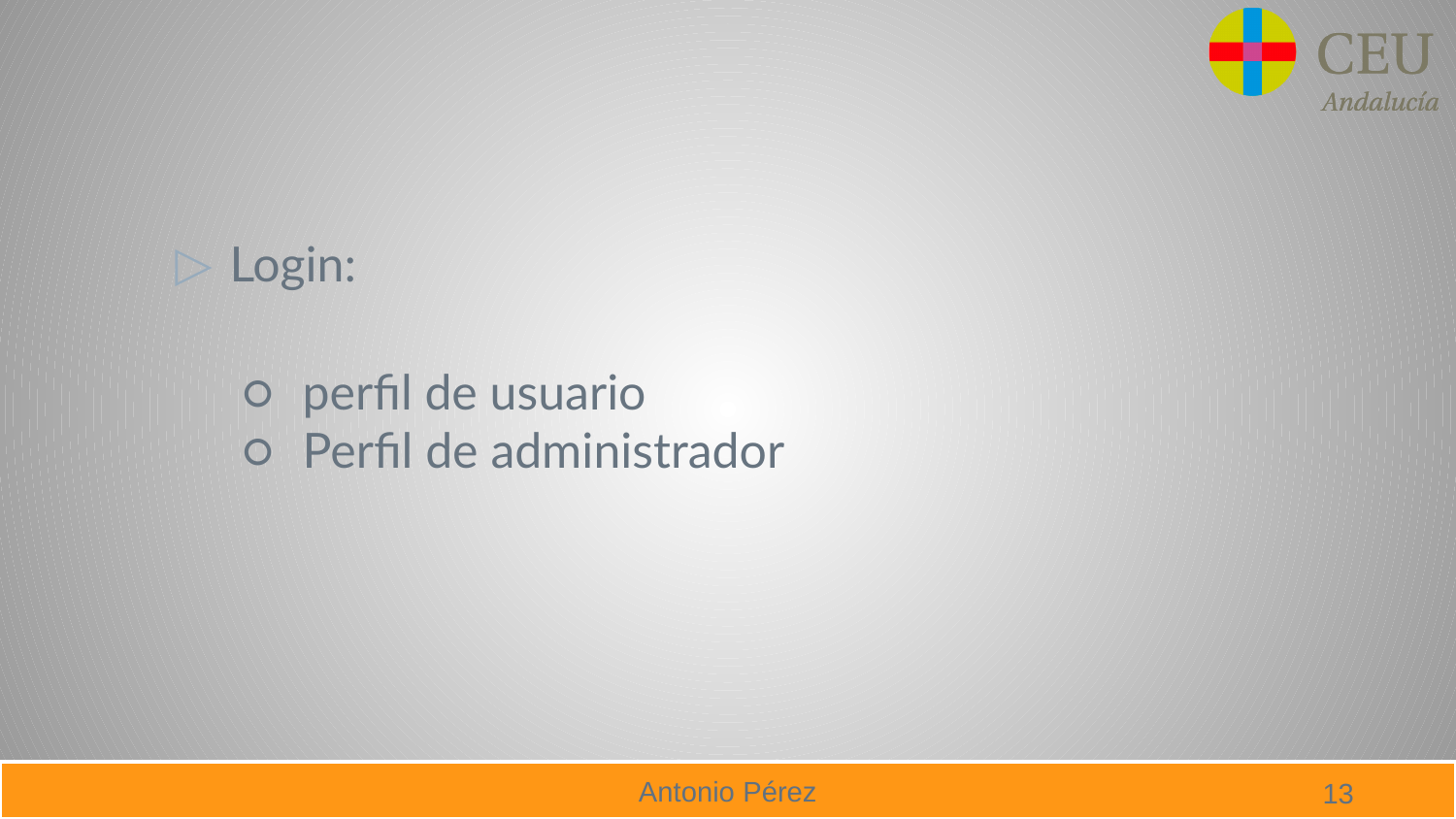

#
Login:

perfil de usuario
Perfil de administrador

13